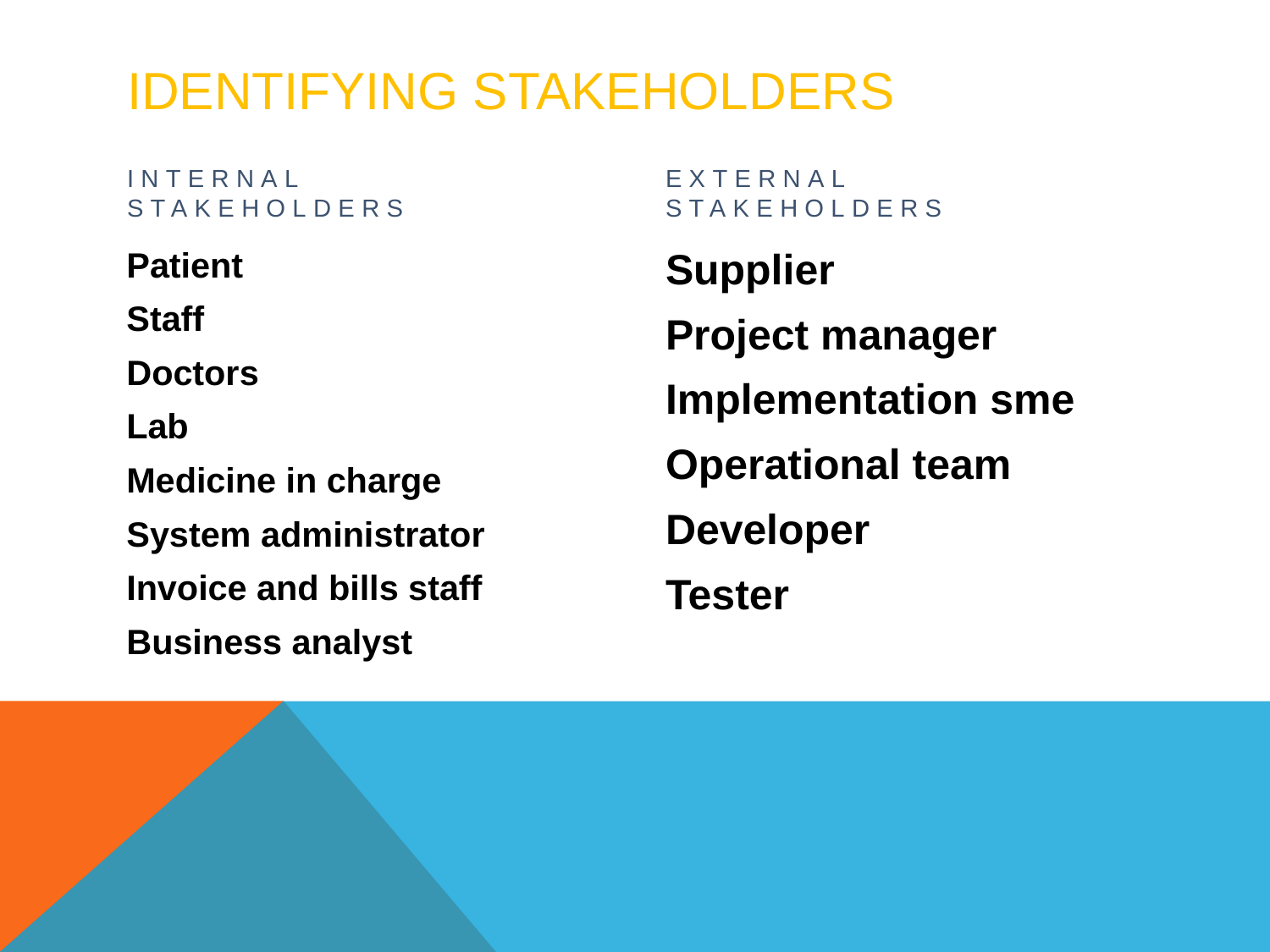

# Identifying stakeholders
Internal stakeholders
External stakeholders
Patient
Staff
Doctors
Lab
Medicine in charge
System administrator
Invoice and bills staff
Business analyst

Supplier
Project manager
Implementation sme
Operational team
Developer
Tester